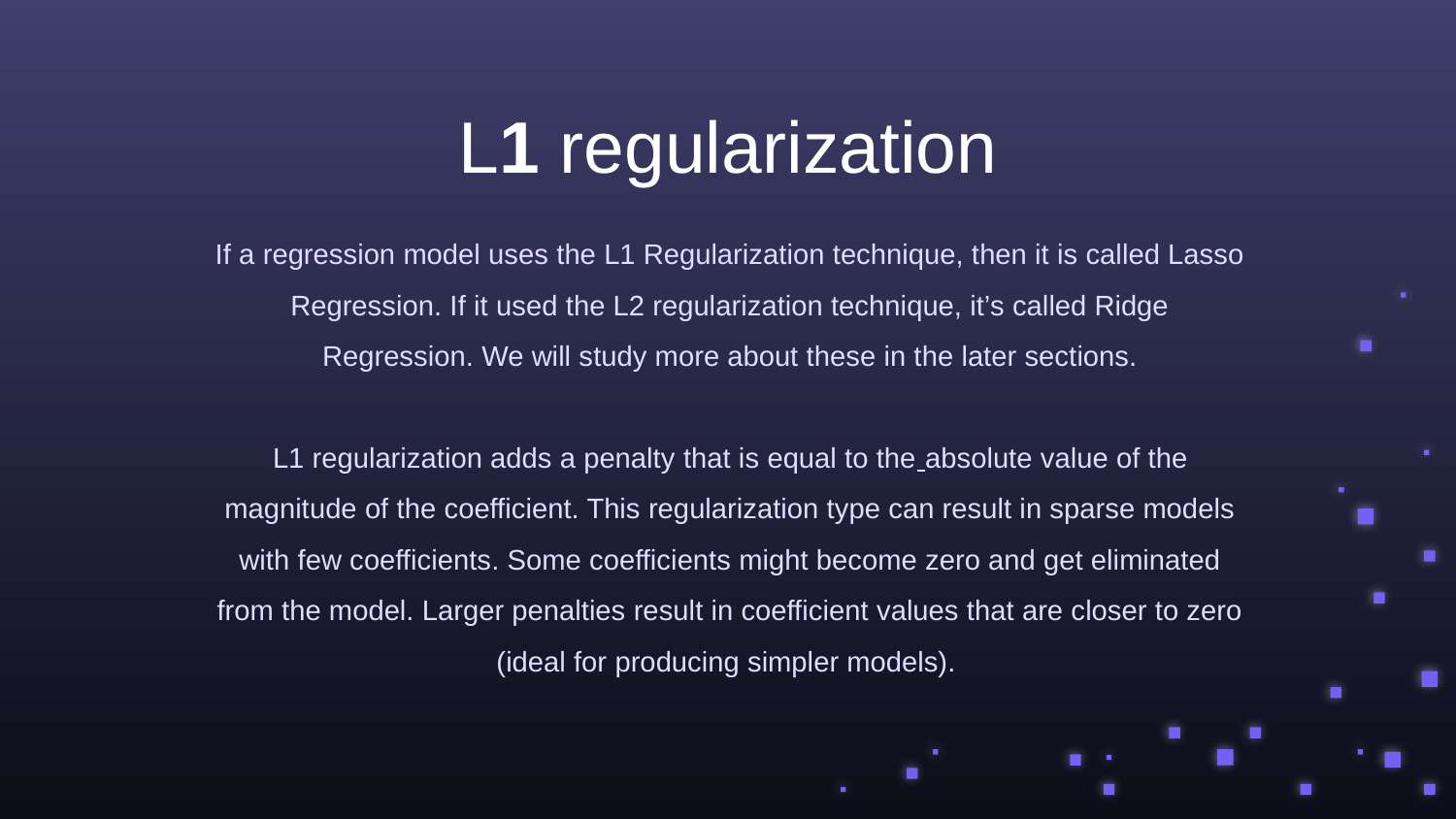

# L1 regularization
If a regression model uses the L1 Regularization technique, then it is called Lasso Regression. If it used the L2 regularization technique, it’s called Ridge Regression. We will study more about these in the later sections.

L1 regularization adds a penalty that is equal to the absolute value of the magnitude of the coefficient. This regularization type can result in sparse models with few coefficients. Some coefficients might become zero and get eliminated from the model. Larger penalties result in coefficient values that are closer to zero (ideal for producing simpler models).